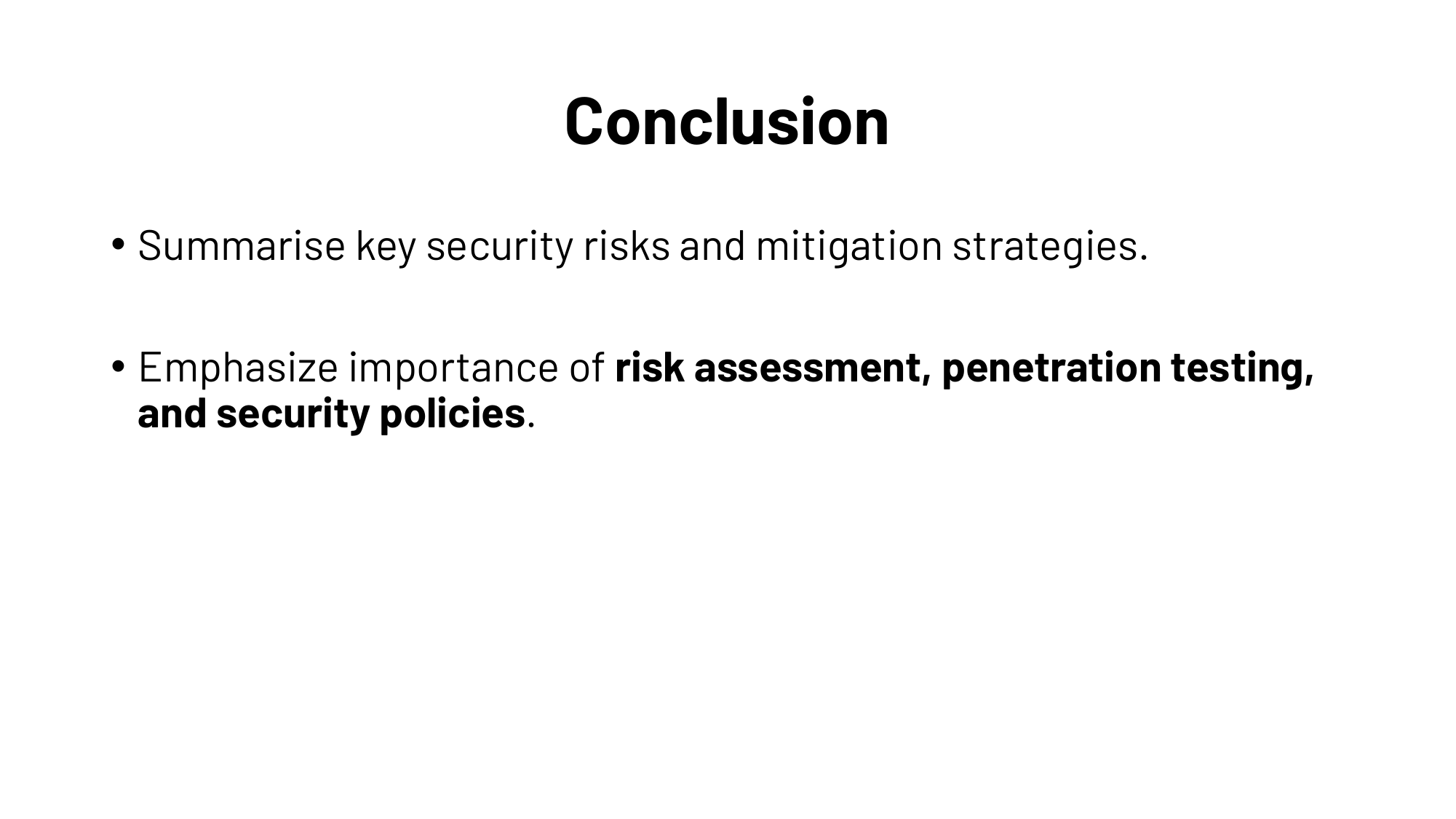

# Conclusion
Summarise key security risks and mitigation strategies.

Emphasize importance of risk assessment, penetration testing, and security policies.